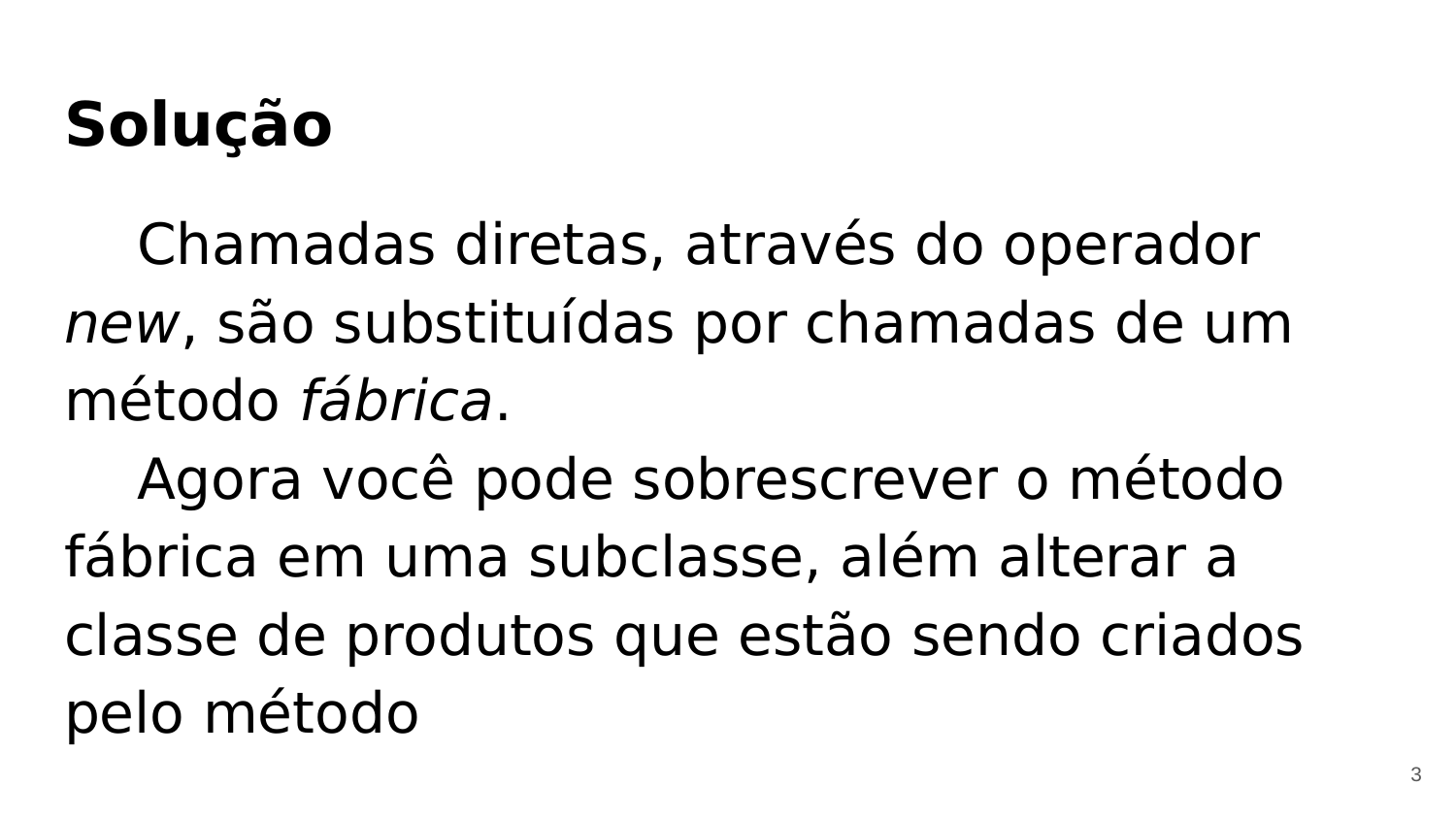

# Solução
Chamadas diretas, através do operador new, são substituídas por chamadas de um método fábrica.
Agora você pode sobrescrever o método fábrica em uma subclasse, além alterar a classe de produtos que estão sendo criados pelo método
3